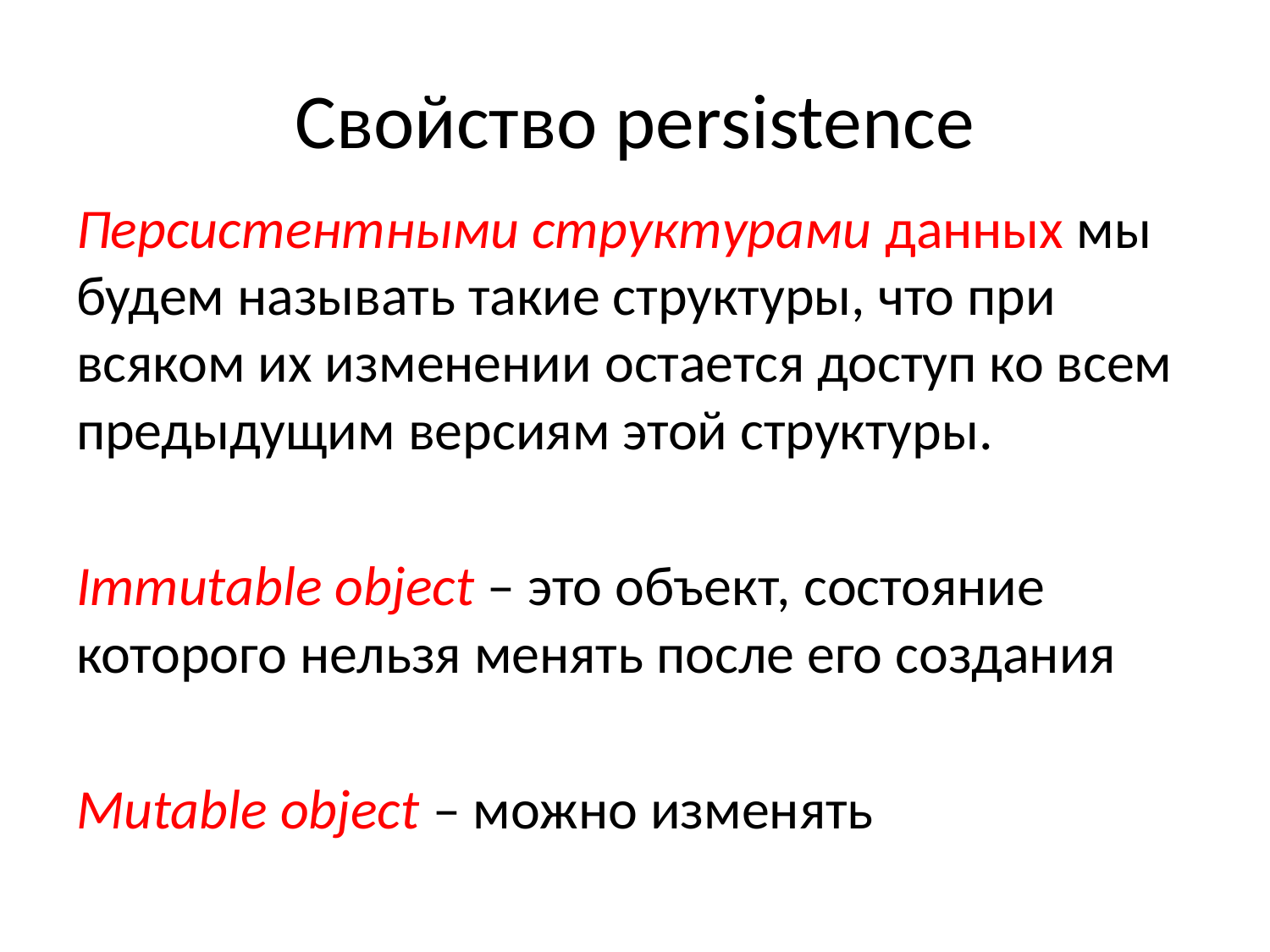

# Свойство persistence
Персистентными структурами данных мы будем называть такие структуры, что при всяком их изменении остается доступ ко всем предыдущим версиям этой структуры.

Immutable object – это объект, состояние которого нельзя менять после его создания

Mutable object – можно изменять